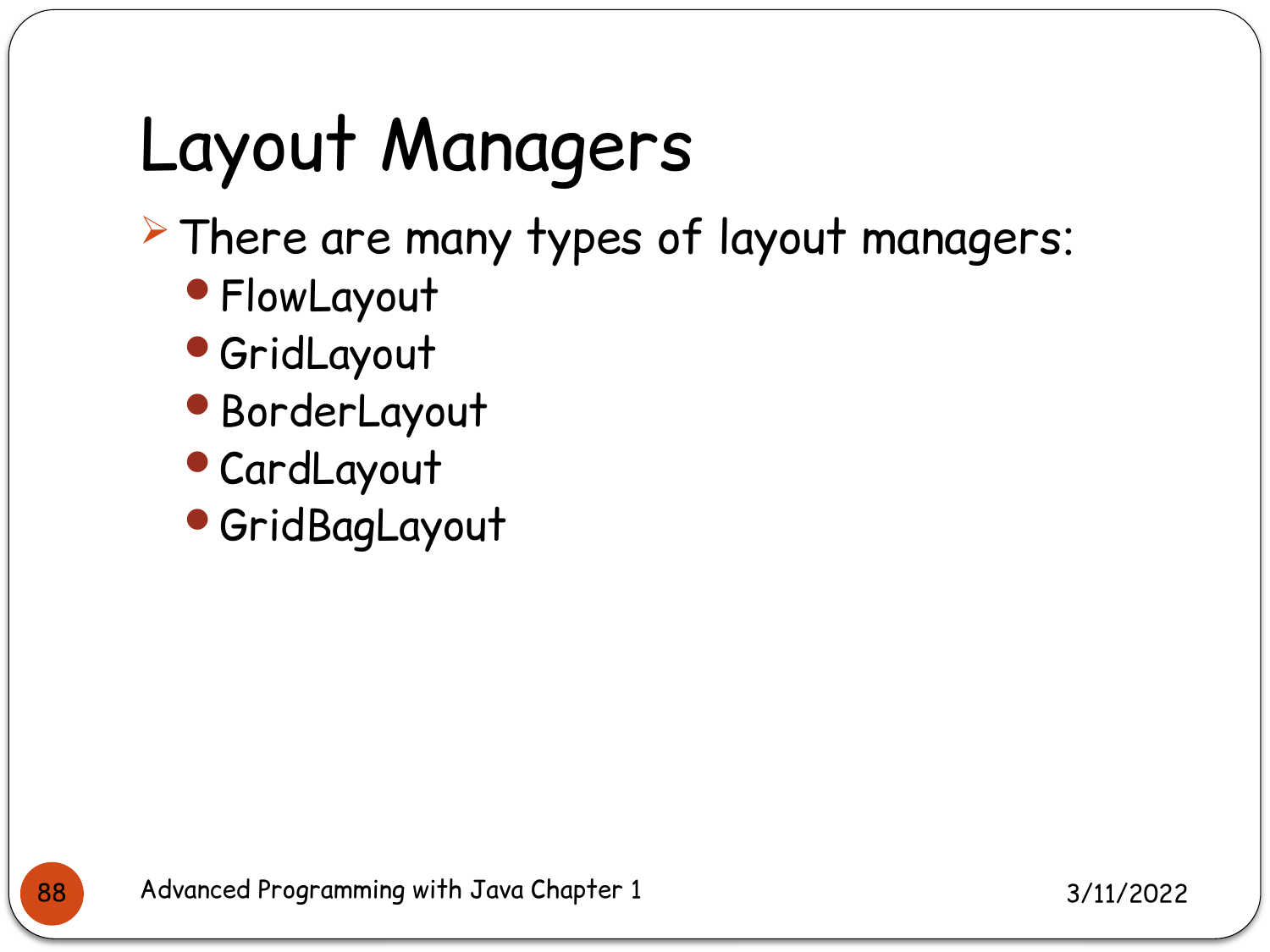

# Layout Managers
There are many types of layout managers:
FlowLayout
GridLayout
BorderLayout
CardLayout
GridBagLayout
Advanced Programming with Java Chapter 1
3/11/2022
88